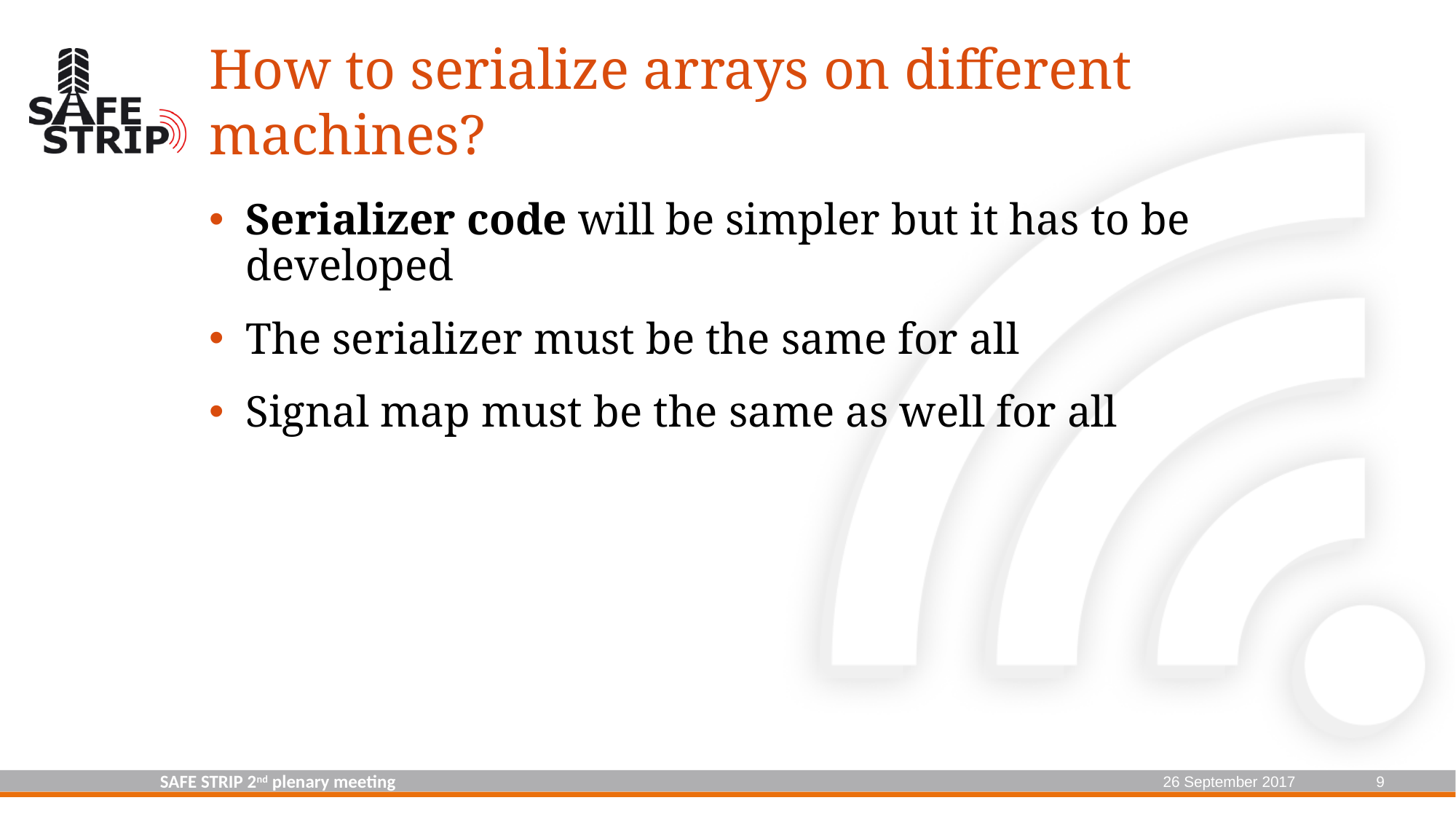

# How to serialize arrays on different machines?
Serializer code will be simpler but it has to be developed
The serializer must be the same for all
Signal map must be the same as well for all
9
26 September 2017
SAFE STRIP 2nd plenary meeting